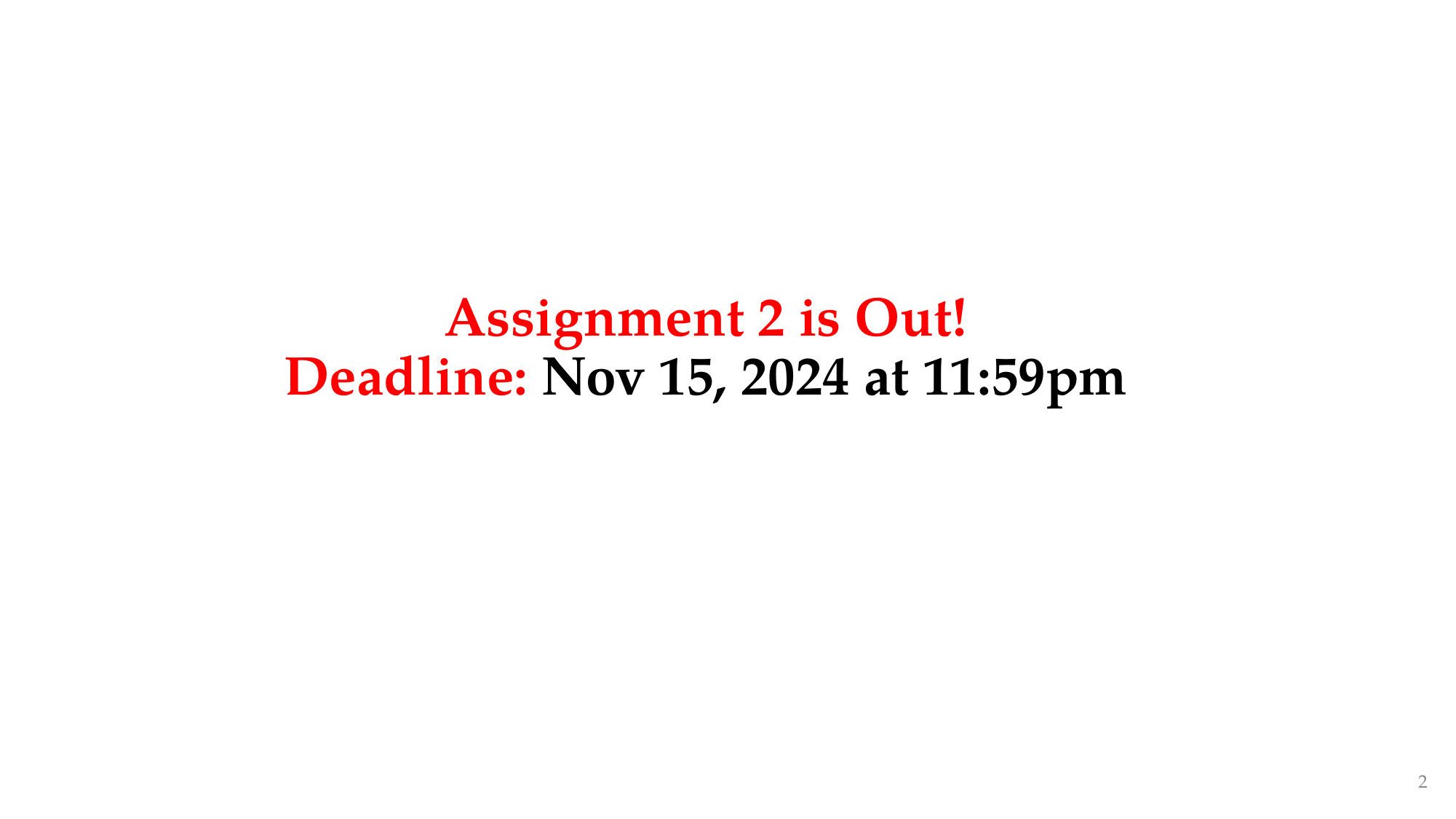

# Assignment 2 is Out! Deadline: Nov 15, 2024 at 11:59pm

2